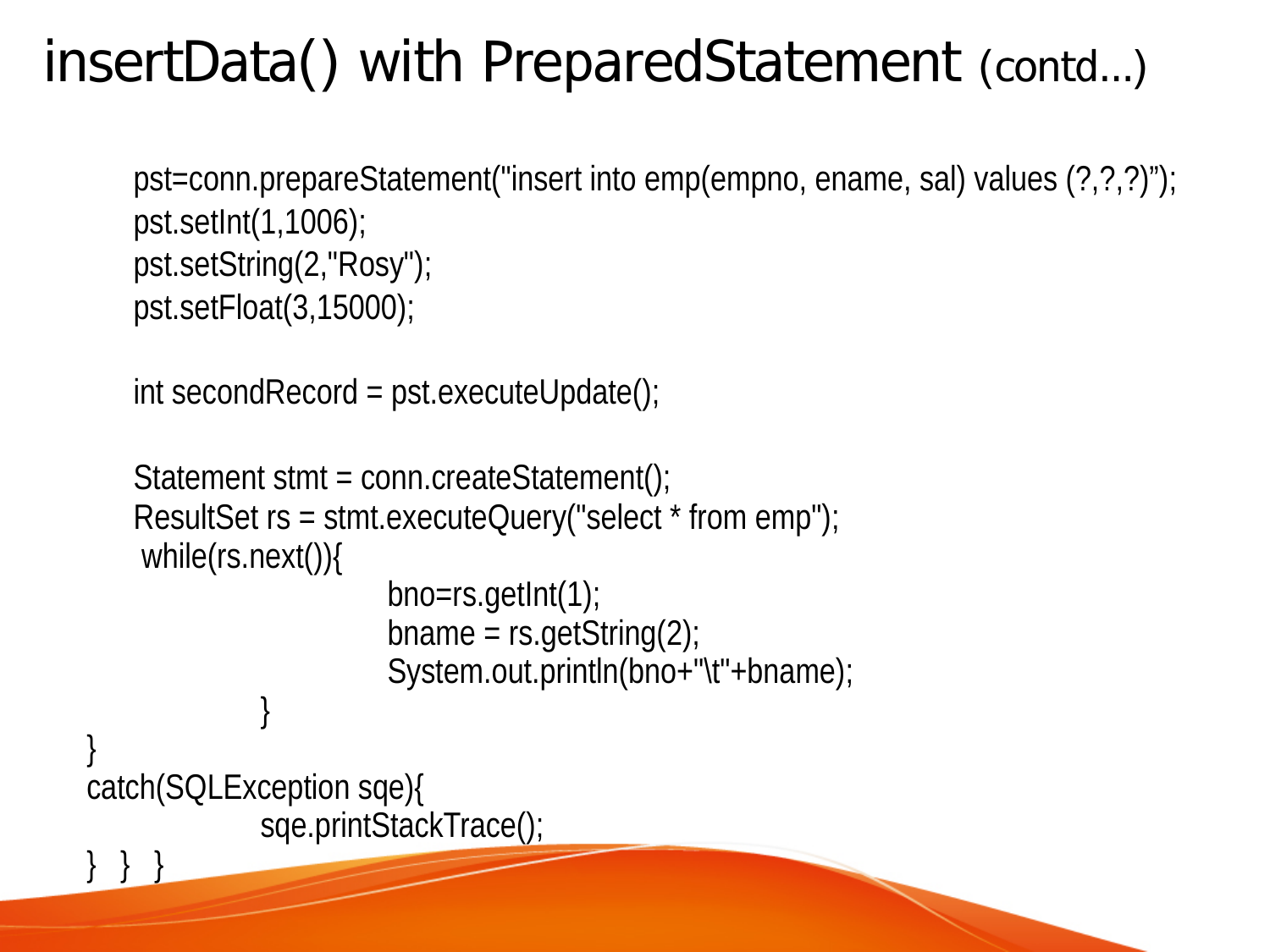

insertData() with PreparedStatement (contd…)
	pst=conn.prepareStatement("insert into emp(empno, ename, sal) values (?,?,?)”);
	pst.setInt(1,1006);
	pst.setString(2,"Rosy");
	pst.setFloat(3,15000);

	int secondRecord = pst.executeUpdate();

	Statement stmt = conn.createStatement();
	ResultSet rs = stmt.executeQuery("select * from emp");
	 while(rs.next()){
		    	bno=rs.getInt(1);
		    	bname = rs.getString(2);
		    	System.out.println(bno+"\t"+bname);
		}
}
catch(SQLException sqe){
		sqe.printStackTrace();
}   }   }